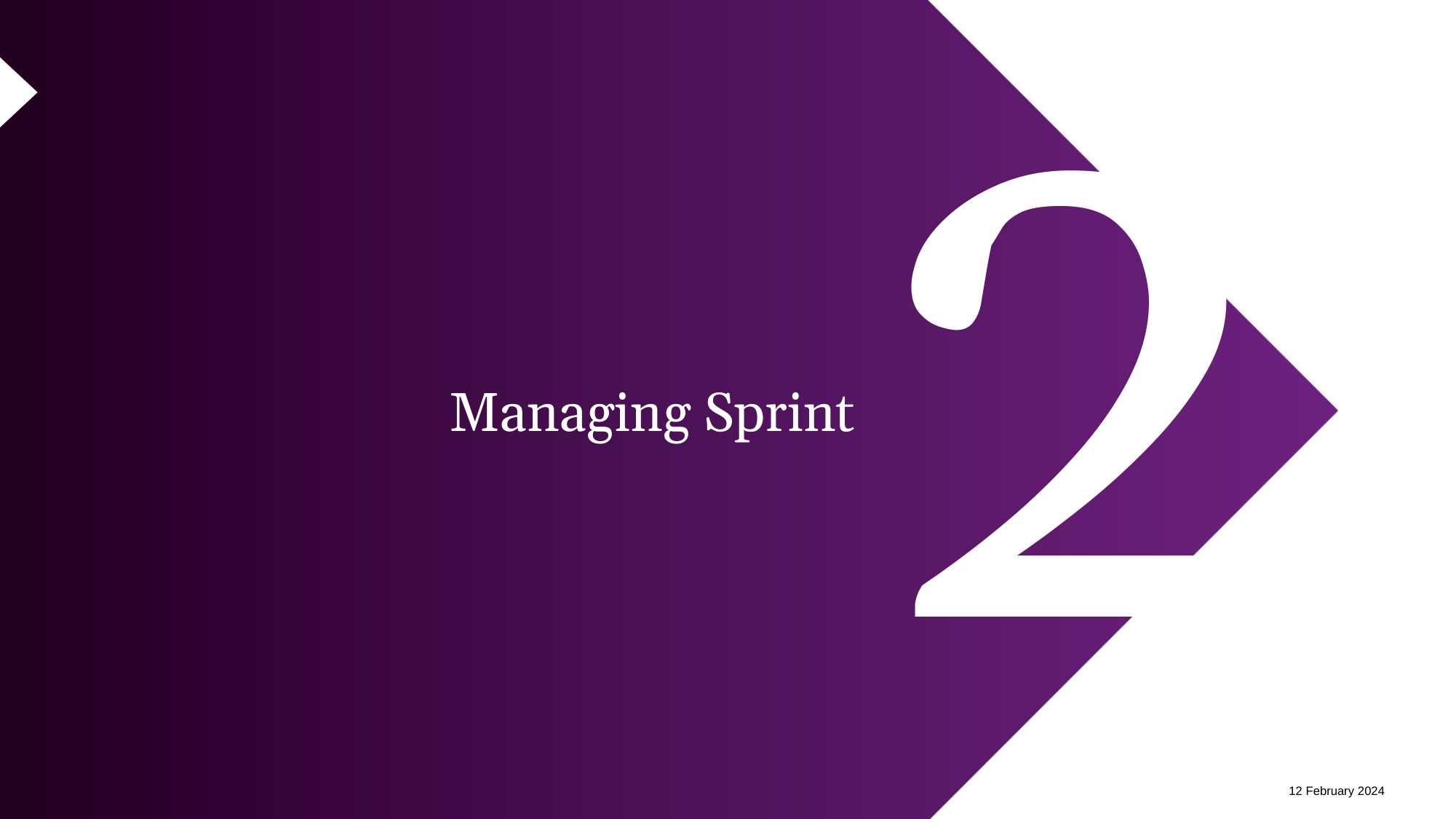

2
# Managing Sprint
12 February 2024